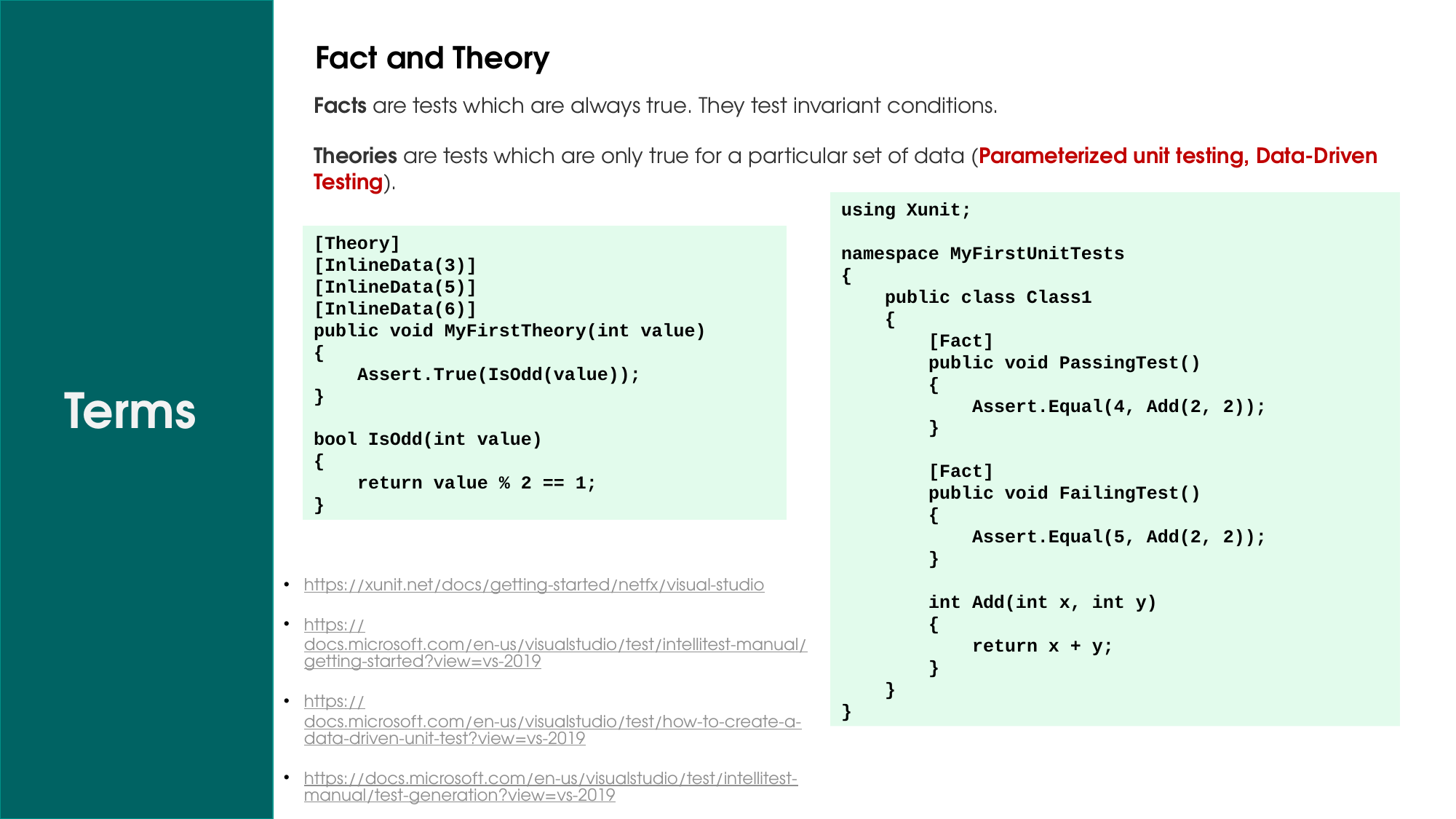

Fact and Theory
Facts are tests which are always true. They test invariant conditions.

Theories are tests which are only true for a particular set of data (Parameterized unit testing, Data-Driven Testing).
using Xunit;

namespace MyFirstUnitTests
{
    public class Class1
    {
        [Fact]
        public void PassingTest()
        {
            Assert.Equal(4, Add(2, 2));
        }

        [Fact]
        public void FailingTest()
        {
            Assert.Equal(5, Add(2, 2));
        }

        int Add(int x, int y)
        {
            return x + y;
        }
    }
}
[Theory]
[InlineData(3)]
[InlineData(5)]
[InlineData(6)]
public void MyFirstTheory(int value)
{
    Assert.True(IsOdd(value));
}

bool IsOdd(int value)
{
    return value % 2 == 1;
}
Terms
https://xunit.net/docs/getting-started/netfx/visual-studio

https://docs.microsoft.com/en-us/visualstudio/test/intellitest-manual/getting-started?view=vs-2019

https://docs.microsoft.com/en-us/visualstudio/test/how-to-create-a-data-driven-unit-test?view=vs-2019

https://docs.microsoft.com/en-us/visualstudio/test/intellitest-manual/test-generation?view=vs-2019